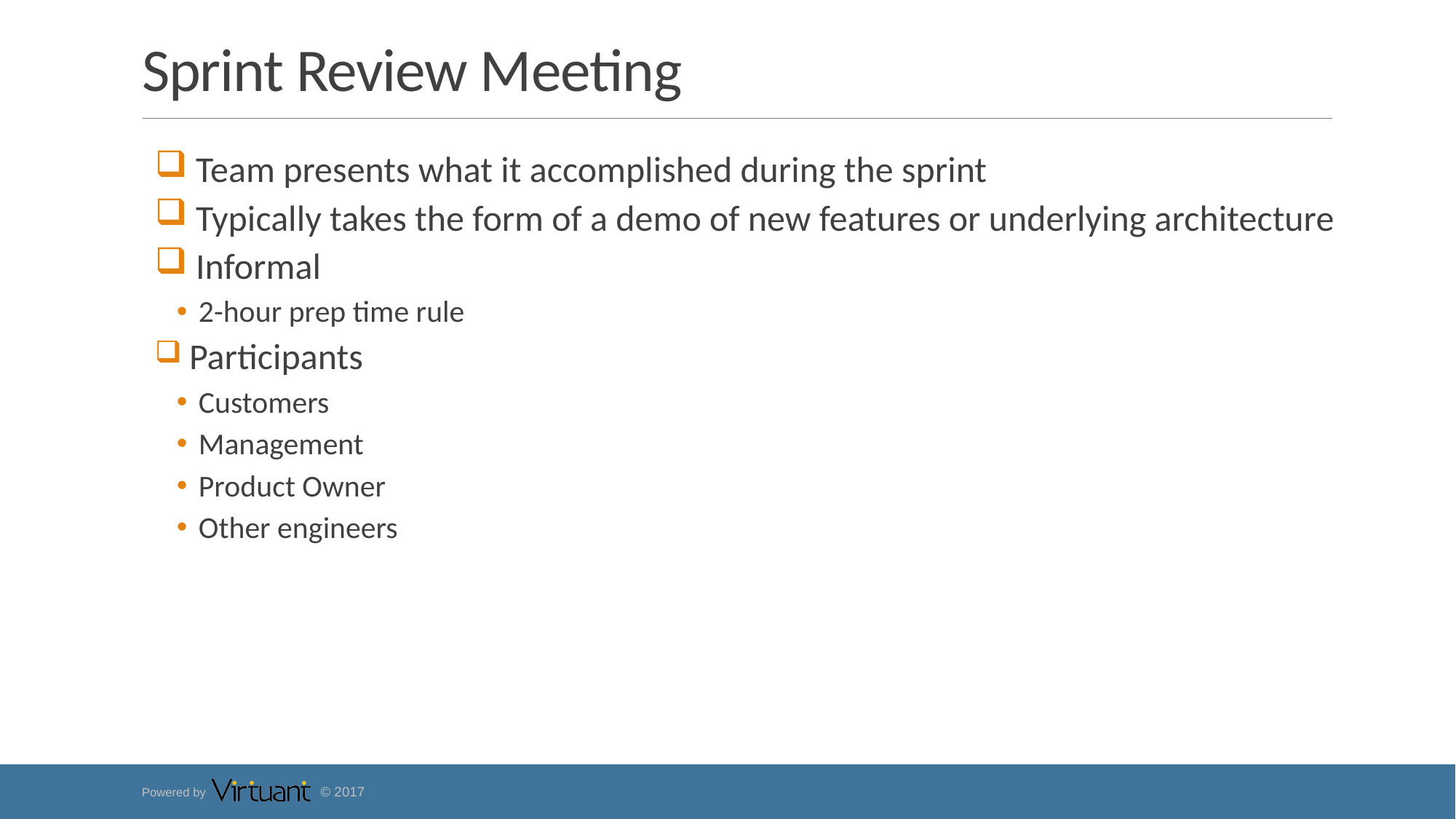

# Sprint Review Meeting
 Team presents what it accomplished during the sprint
 Typically takes the form of a demo of new features or underlying architecture
 Informal
2-hour prep time rule
 Participants
Customers
Management
Product Owner
Other engineers